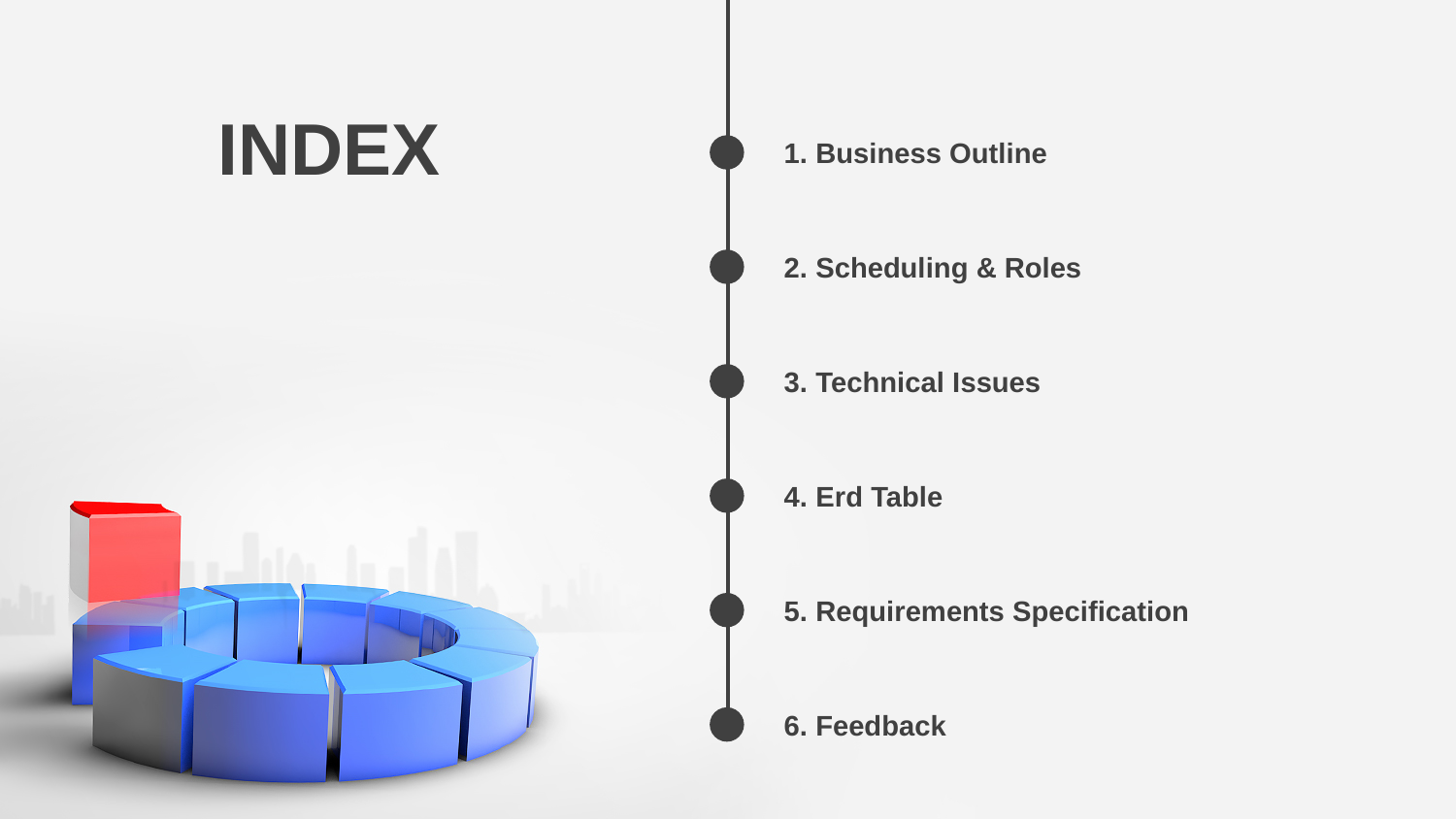

INDEX
1. Business Outline

2. Scheduling & Roles

3. Technical Issues

4. Erd Table

5. Requirements Specification

6. Feedback